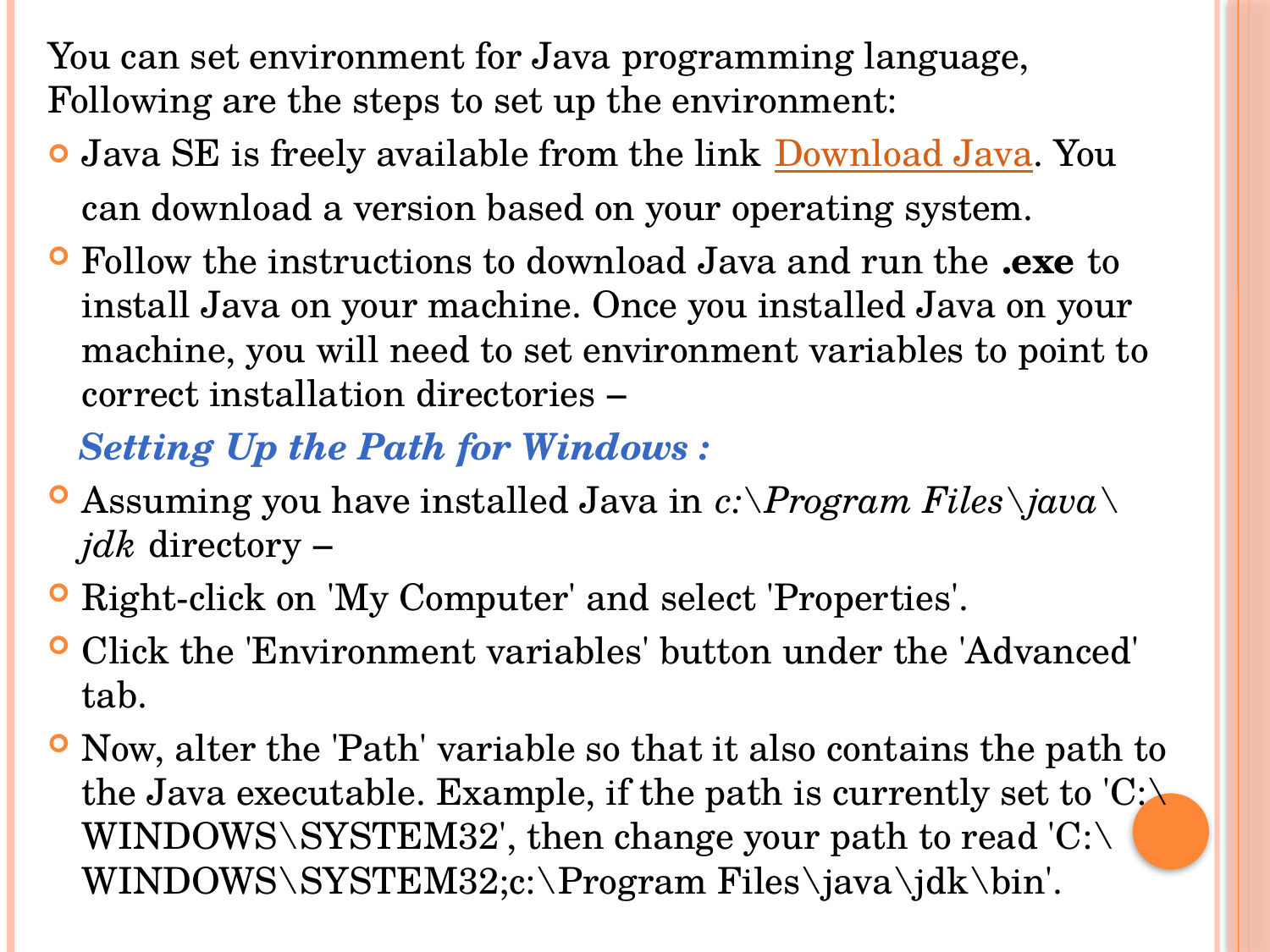

You can set environment for Java programming language, Following are the steps to set up the environment:
Java SE is freely available from the link Download Java. You can download a version based on your operating system.
Follow the instructions to download Java and run the .exe to install Java on your machine. Once you installed Java on your machine, you will need to set environment variables to point to correct installation directories −
   Setting Up the Path for Windows :
Assuming you have installed Java in c:\Program Files\java\jdk directory −
Right-click on 'My Computer' and select 'Properties'.
Click the 'Environment variables' button under the 'Advanced' tab.
Now, alter the 'Path' variable so that it also contains the path to the Java executable. Example, if the path is currently set to 'C:\WINDOWS\SYSTEM32', then change your path to read 'C:\WINDOWS\SYSTEM32;c:\Program Files\java\jdk\bin'.